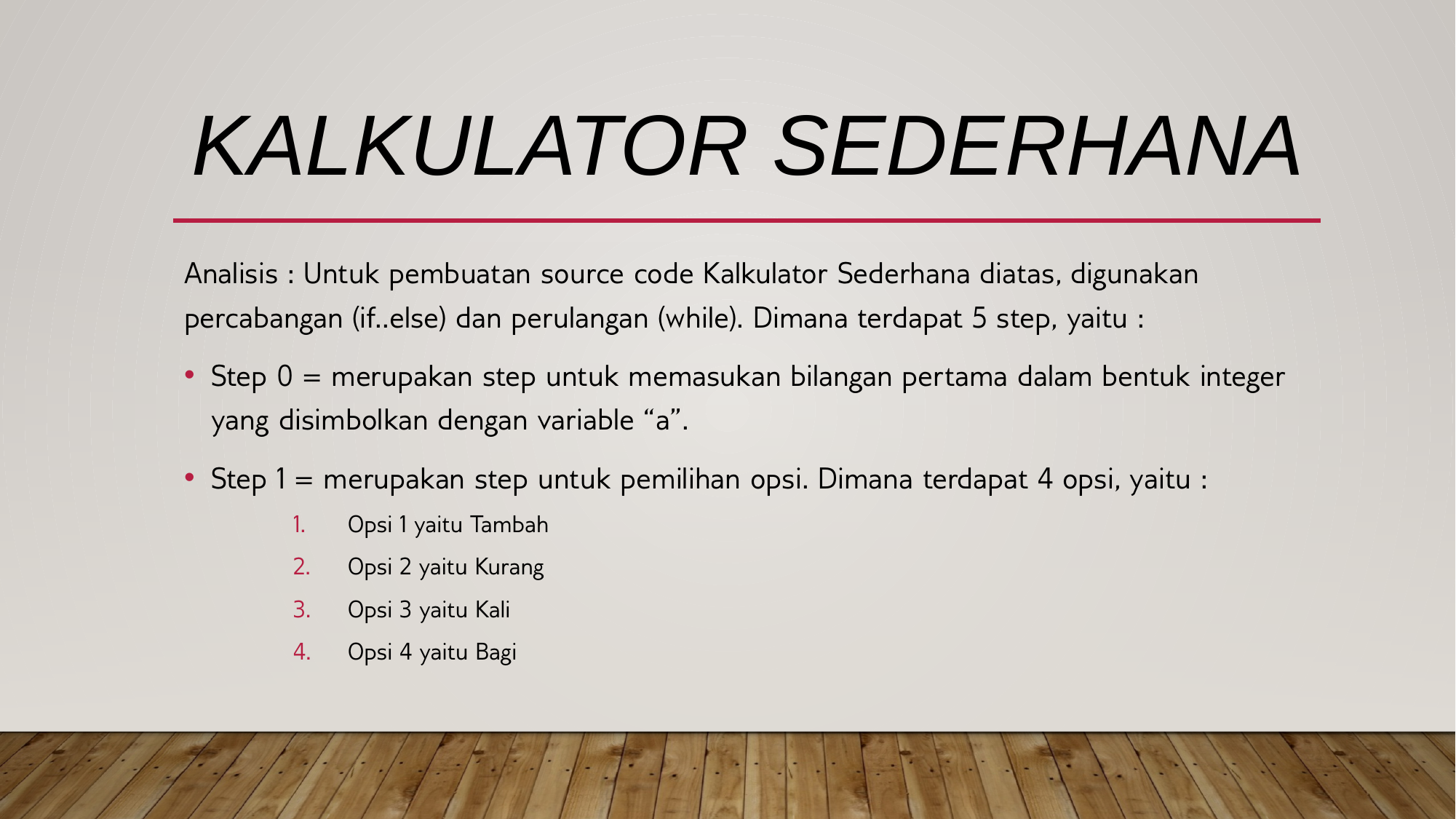

# Kalkulator sederhana
Analisis : Untuk pembuatan source code Kalkulator Sederhana diatas, digunakan percabangan (if..else) dan perulangan (while). Dimana terdapat 5 step, yaitu :
Step 0 = merupakan step untuk memasukan bilangan pertama dalam bentuk integer yang disimbolkan dengan variable “a”.
Step 1 = merupakan step untuk pemilihan opsi. Dimana terdapat 4 opsi, yaitu :
Opsi 1 yaitu Tambah
Opsi 2 yaitu Kurang
Opsi 3 yaitu Kali
Opsi 4 yaitu Bagi